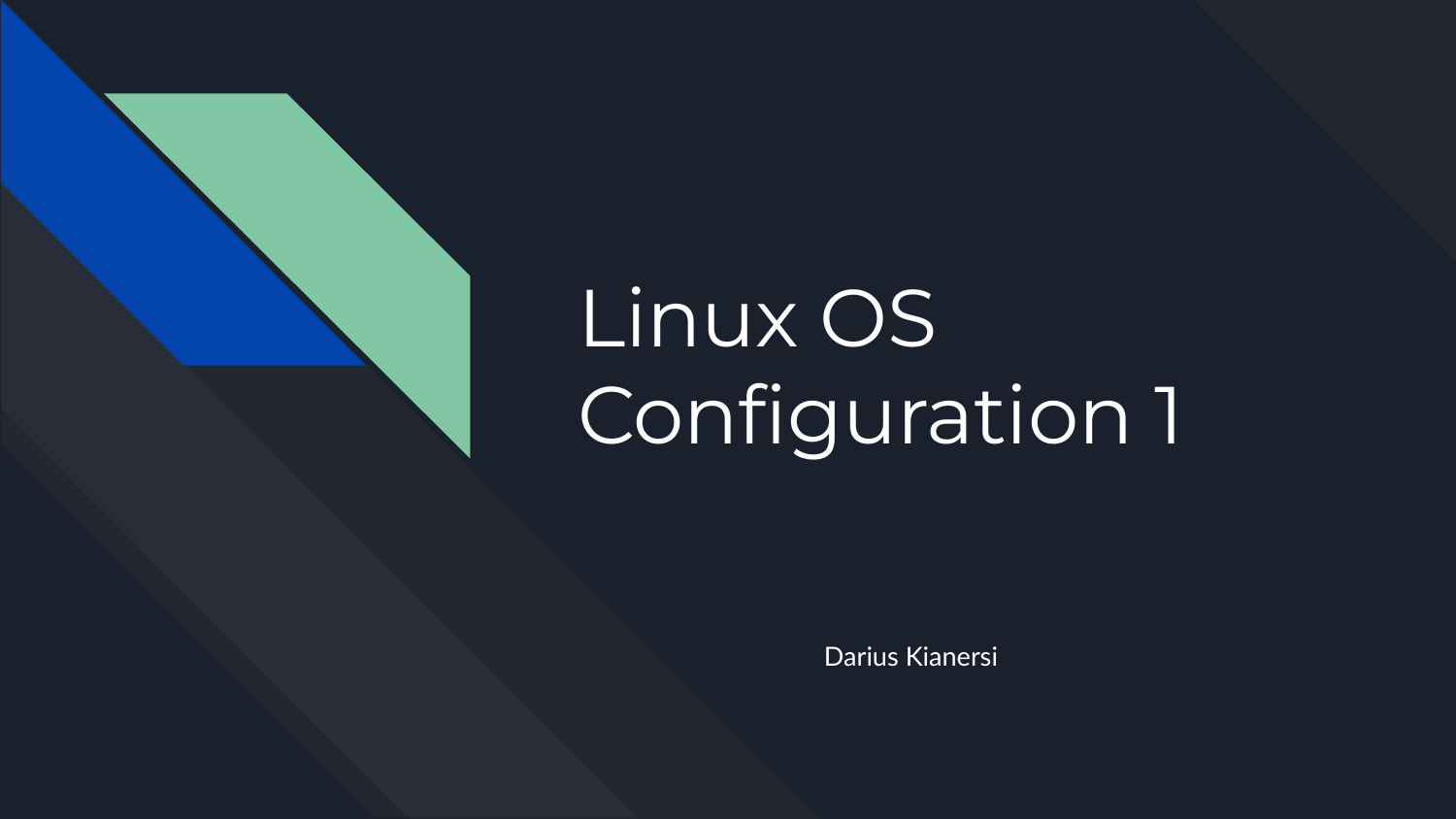

# Linux OS Configuration 1
Darius Kianersi